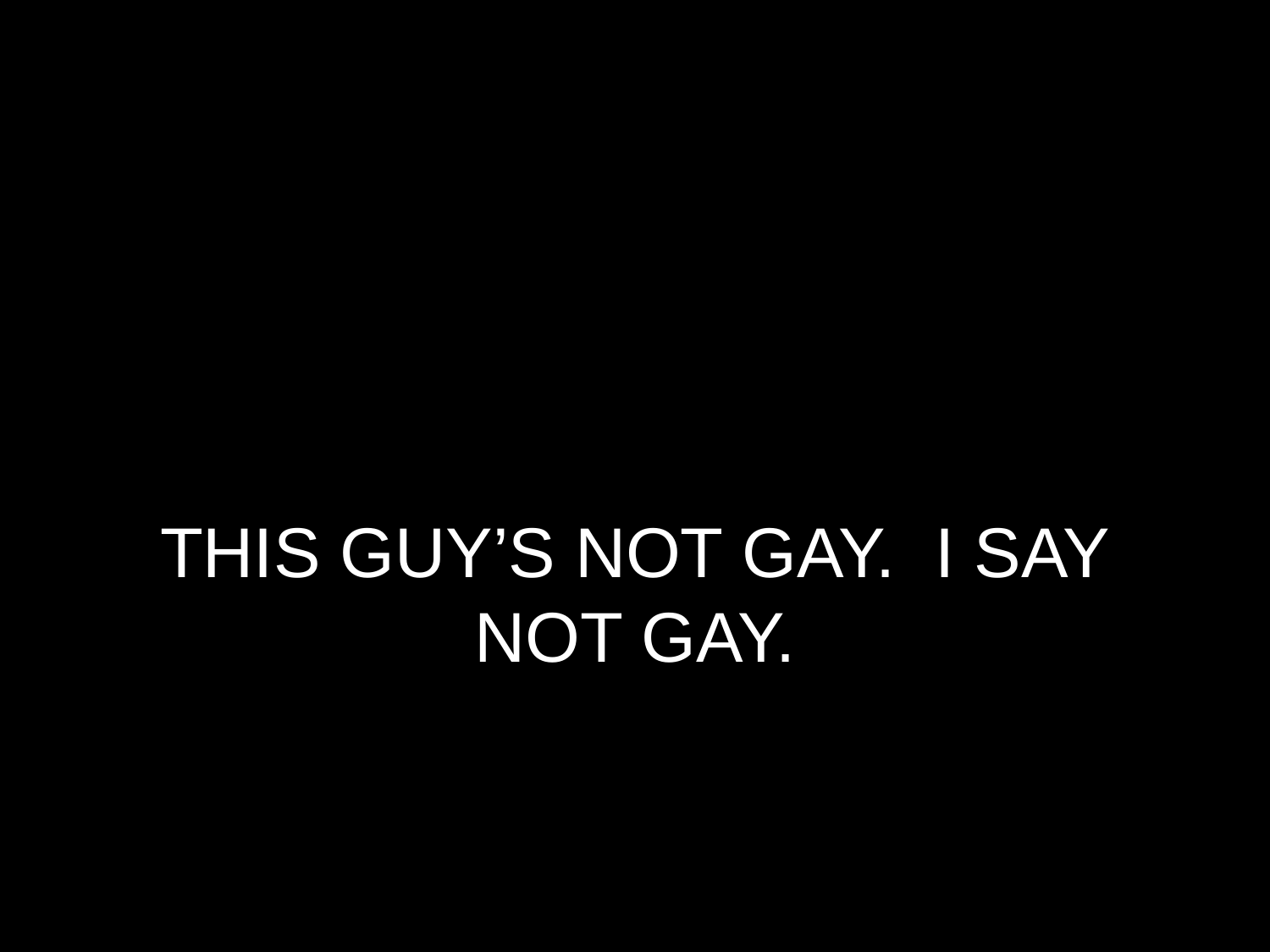

# THIS GUY’S NOT GAY.  I SAY NOT GAY.